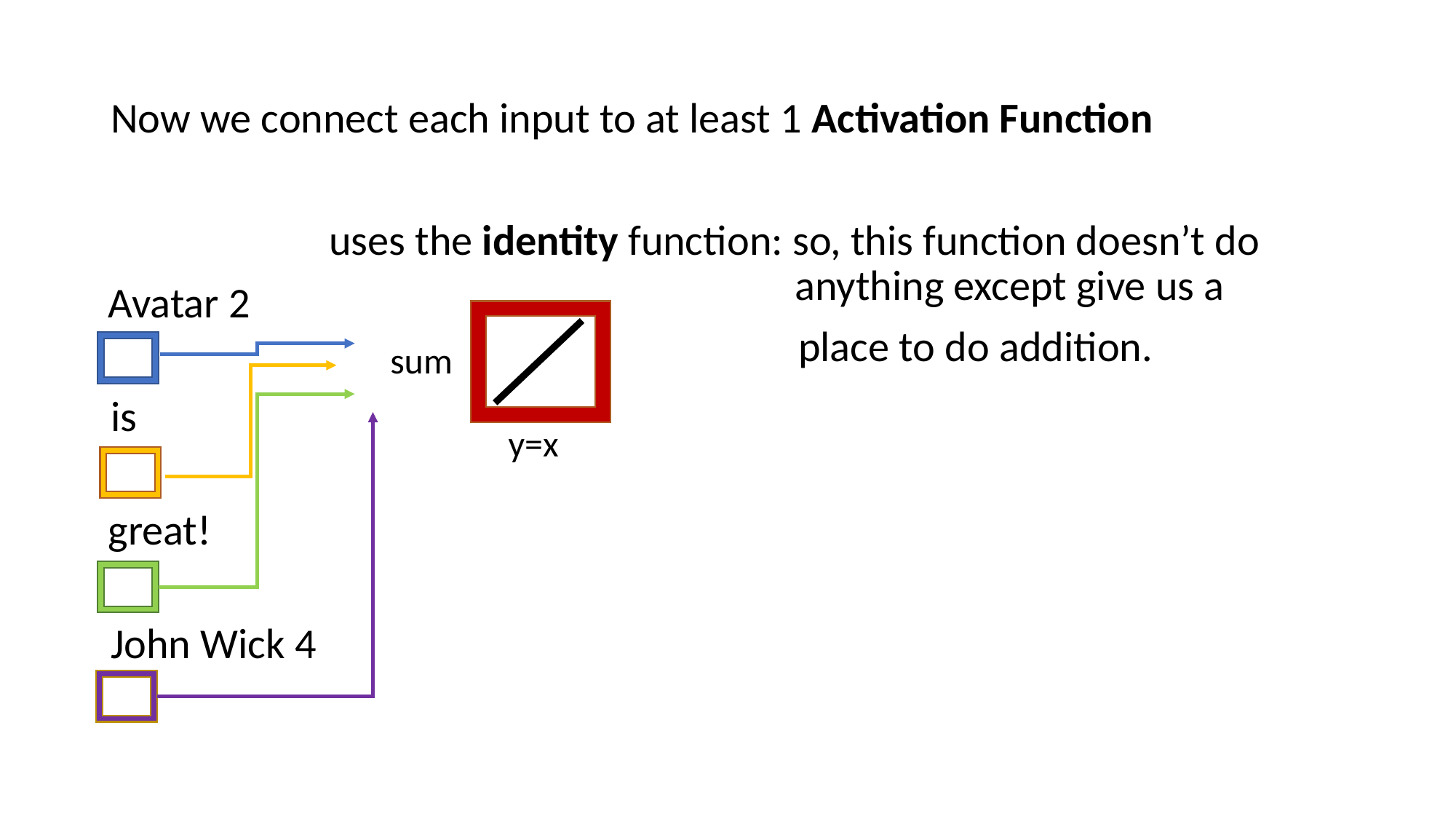

Now we connect each input to at least 1 Activation Function

		uses the identity function: so, this function doesn’t do 							   anything except give us a
				                          place to do addition.
Avatar 2

sum
is
y=x

great!

John Wick 4